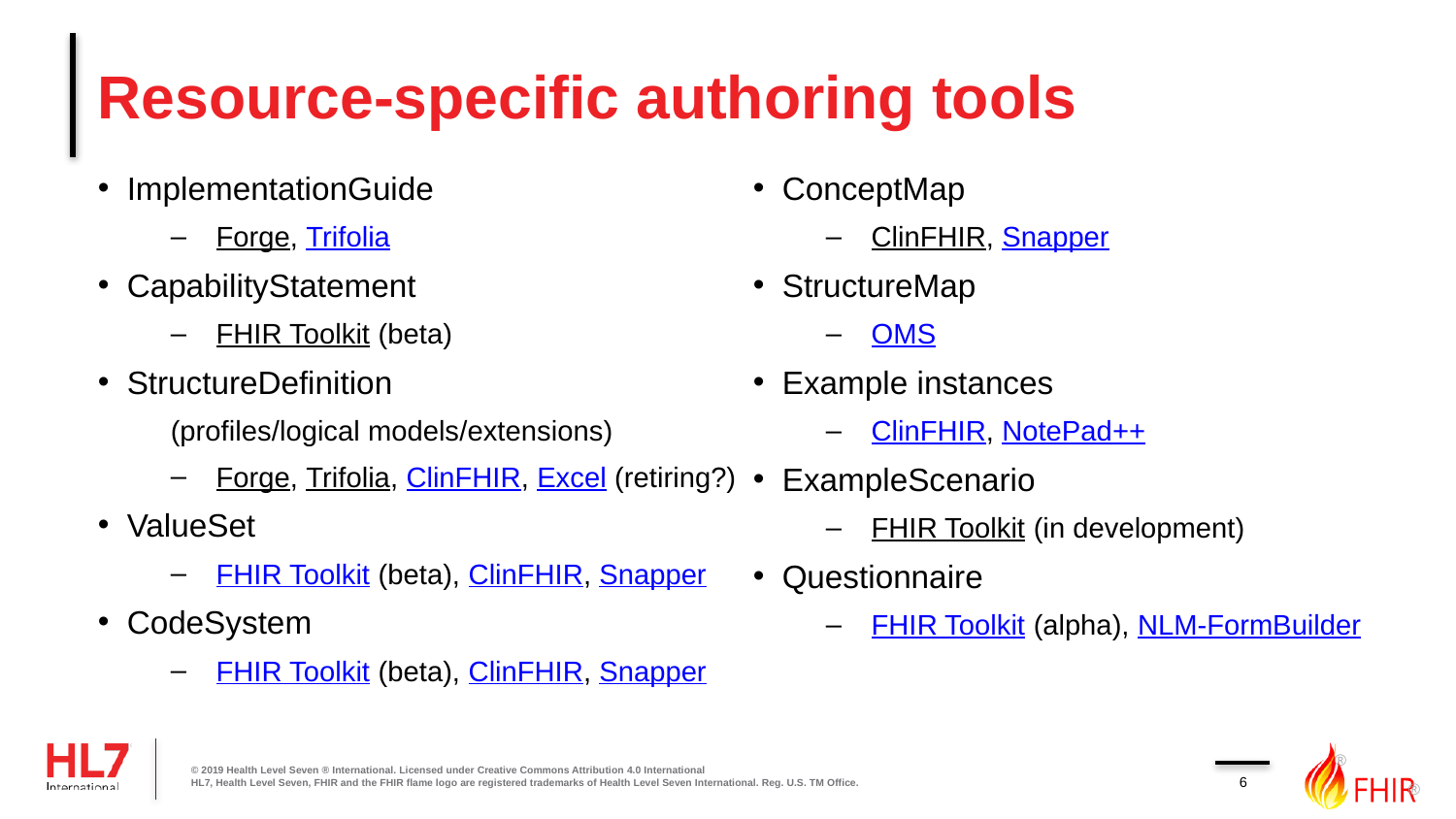

# Resource-specific authoring tools
ImplementationGuide
Forge, Trifolia
CapabilityStatement
FHIR Toolkit (beta)
StructureDefinition
(profiles/logical models/extensions)
Forge, Trifolia, ClinFHIR, Excel (retiring?)
ValueSet
FHIR Toolkit (beta), ClinFHIR, Snapper
CodeSystem
FHIR Toolkit (beta), ClinFHIR, Snapper
ConceptMap
ClinFHIR, Snapper
StructureMap
OMS
Example instances
ClinFHIR, NotePad++
ExampleScenario
FHIR Toolkit (in development)
Questionnaire
FHIR Toolkit (alpha), NLM-FormBuilder
6
© 2019 Health Level Seven ® International. Licensed under Creative Commons Attribution 4.0 International
HL7, Health Level Seven, FHIR and the FHIR flame logo are registered trademarks of Health Level Seven International. Reg. U.S. TM Office.